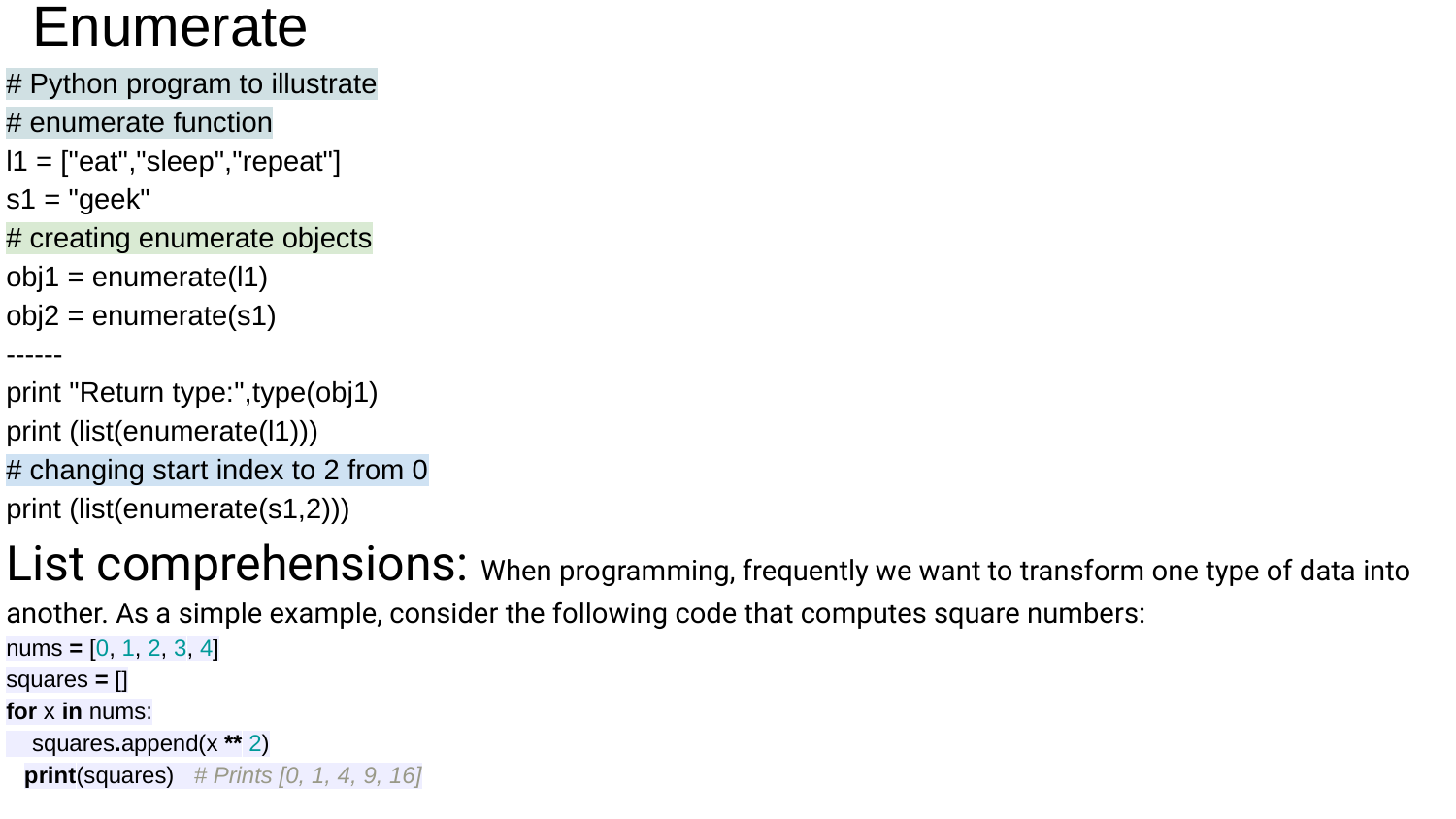

# Enumerate
# Python program to illustrate
# enumerate function
l1 = ["eat","sleep","repeat"]
s1 = "geek"
# creating enumerate objects
obj1 = enumerate(l1)
obj2 = enumerate(s1)
------
print "Return type:",type(obj1)
print (list(enumerate(l1)))
# changing start index to 2 from 0
print (list(enumerate(s1,2)))
List comprehensions: When programming, frequently we want to transform one type of data into another. As a simple example, consider the following code that computes square numbers:
nums = [0, 1, 2, 3, 4]
squares = []
for x in nums:
    squares.append(x ** 2)
print(squares)   # Prints [0, 1, 4, 9, 16]